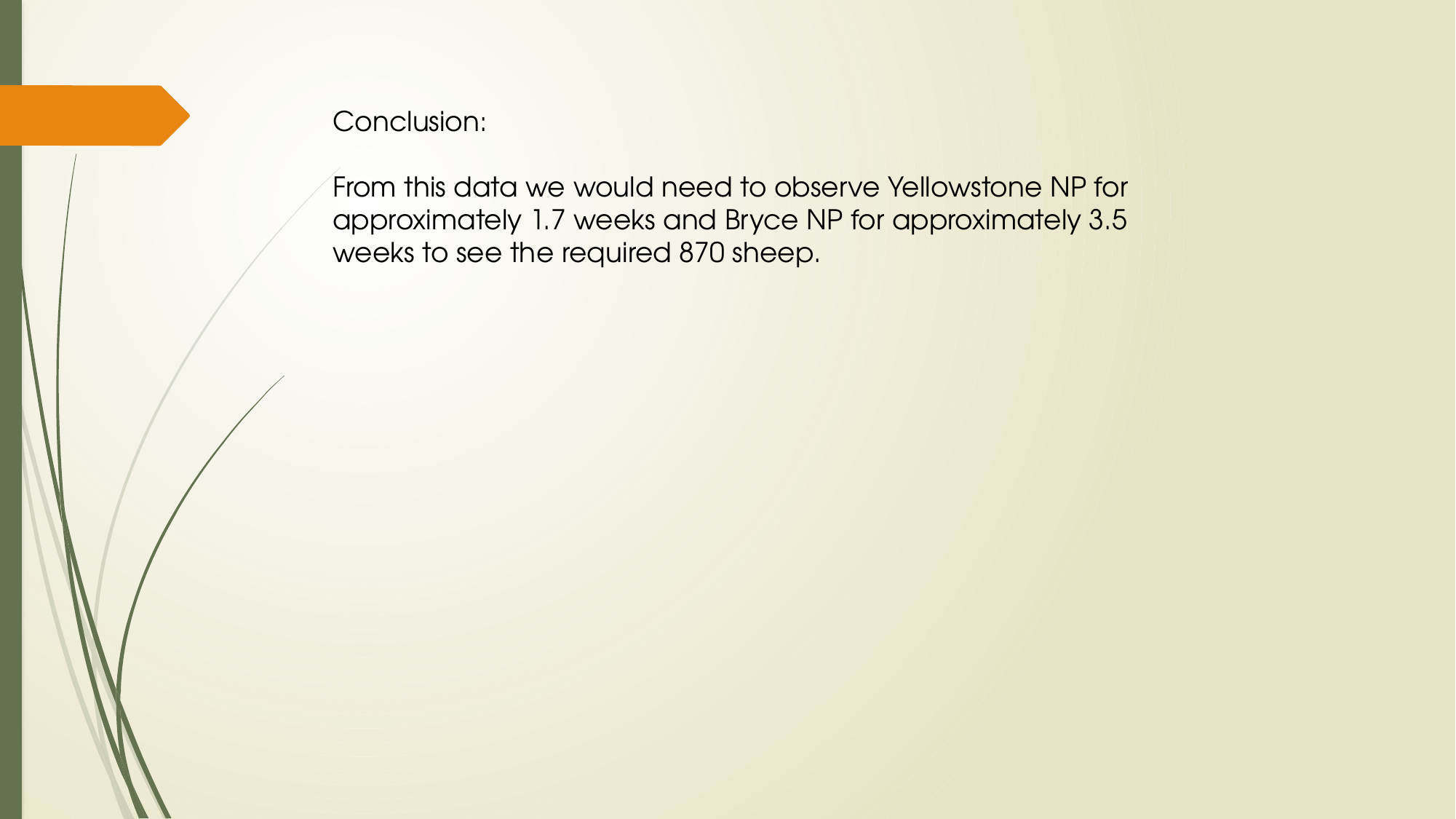

Conclusion:

From this data we would need to observe Yellowstone NP for approximately 1.7 weeks and Bryce NP for approximately 3.5 weeks to see the required 870 sheep.